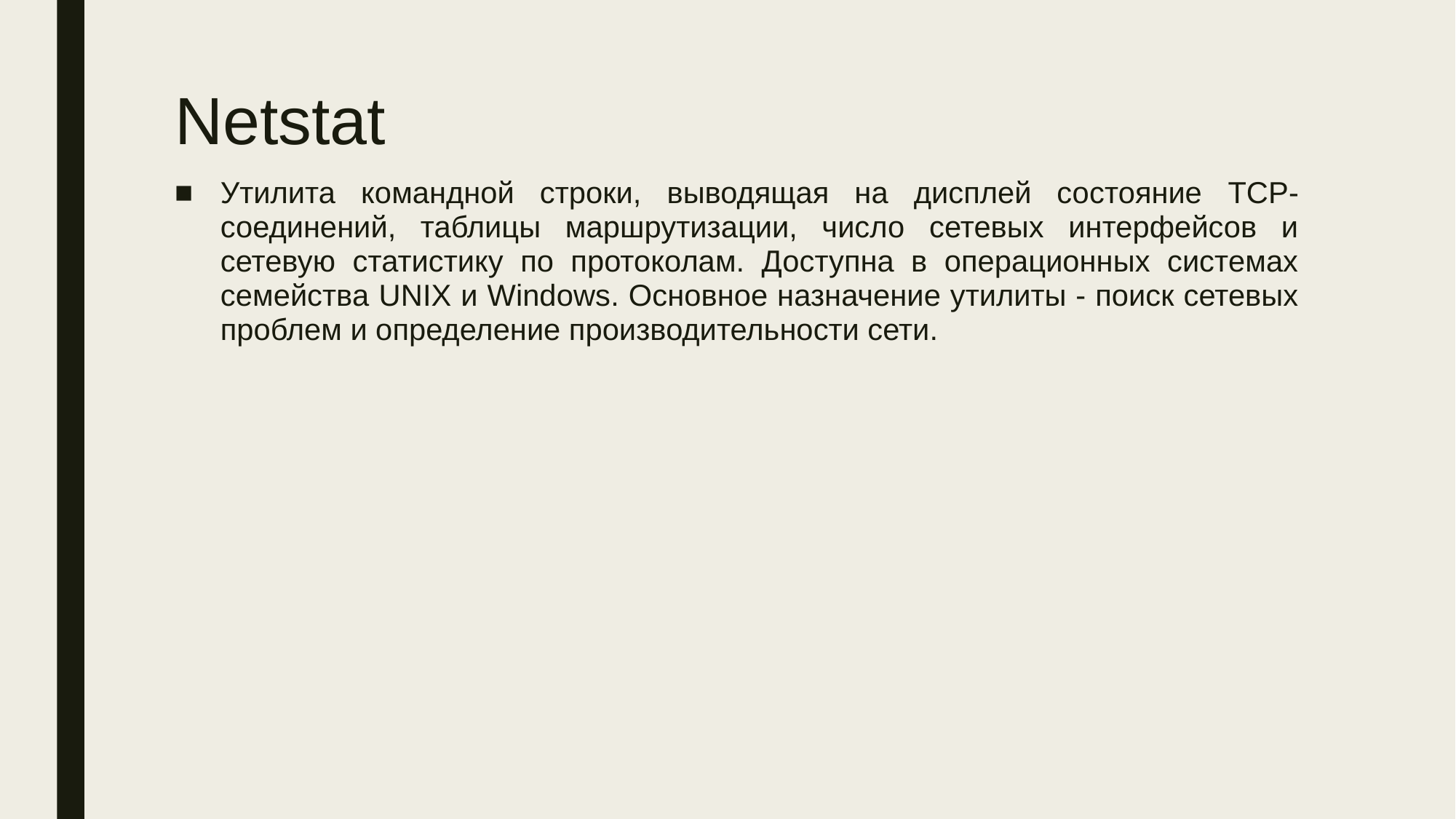

# Netstat
Утилита командной строки, выводящая на дисплей состояние TCP-соединений, таблицы маршрутизации, число сетевых интерфейсов и сетевую статистику по протоколам. Доступна в операционных системах семейства UNIX и Windows. Основное назначение утилиты - поиск сетевых проблем и определение производительности сети.